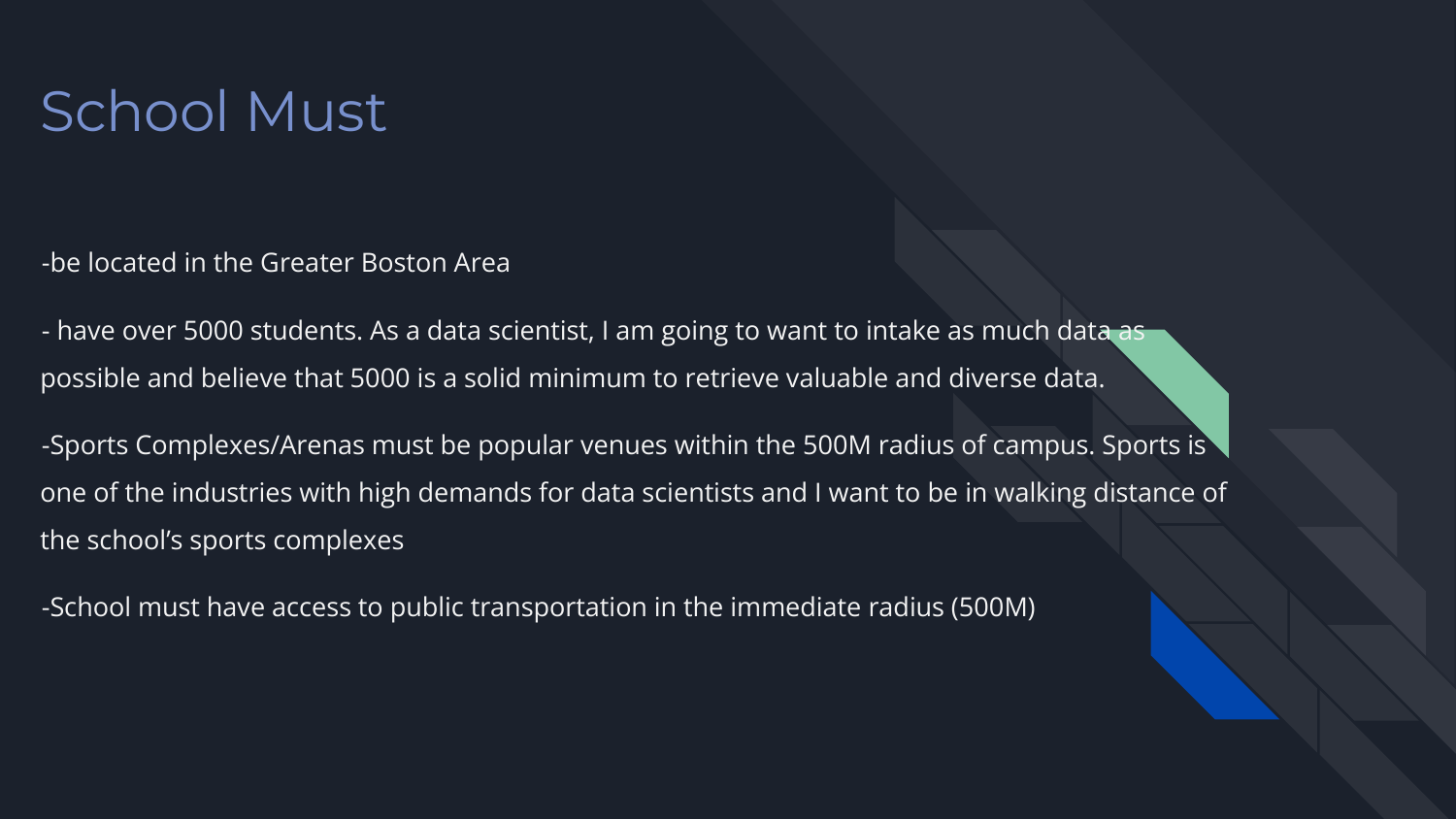

# School Must

-be located in the Greater Boston Area
- have over 5000 students. As a data scientist, I am going to want to intake as much data as possible and believe that 5000 is a solid minimum to retrieve valuable and diverse data.
-Sports Complexes/Arenas must be popular venues within the 500M radius of campus. Sports is one of the industries with high demands for data scientists and I want to be in walking distance of the school’s sports complexes
-School must have access to public transportation in the immediate radius (500M)